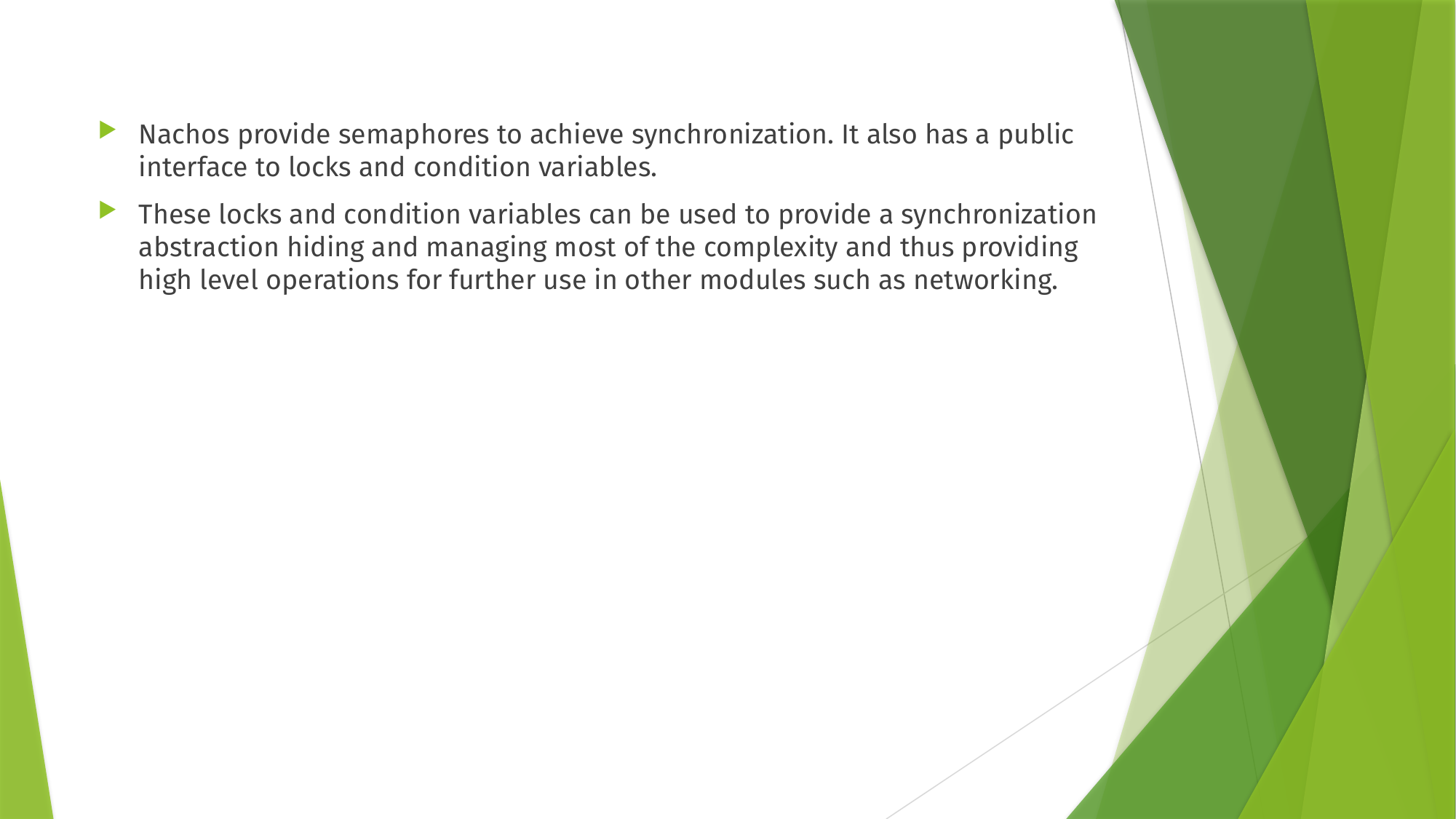

Nachos provide semaphores to achieve synchronization. It also has a public interface to locks and condition variables.
These locks and condition variables can be used to provide a synchronization abstraction hiding and managing most of the complexity and thus providing high level operations for further use in other modules such as networking.